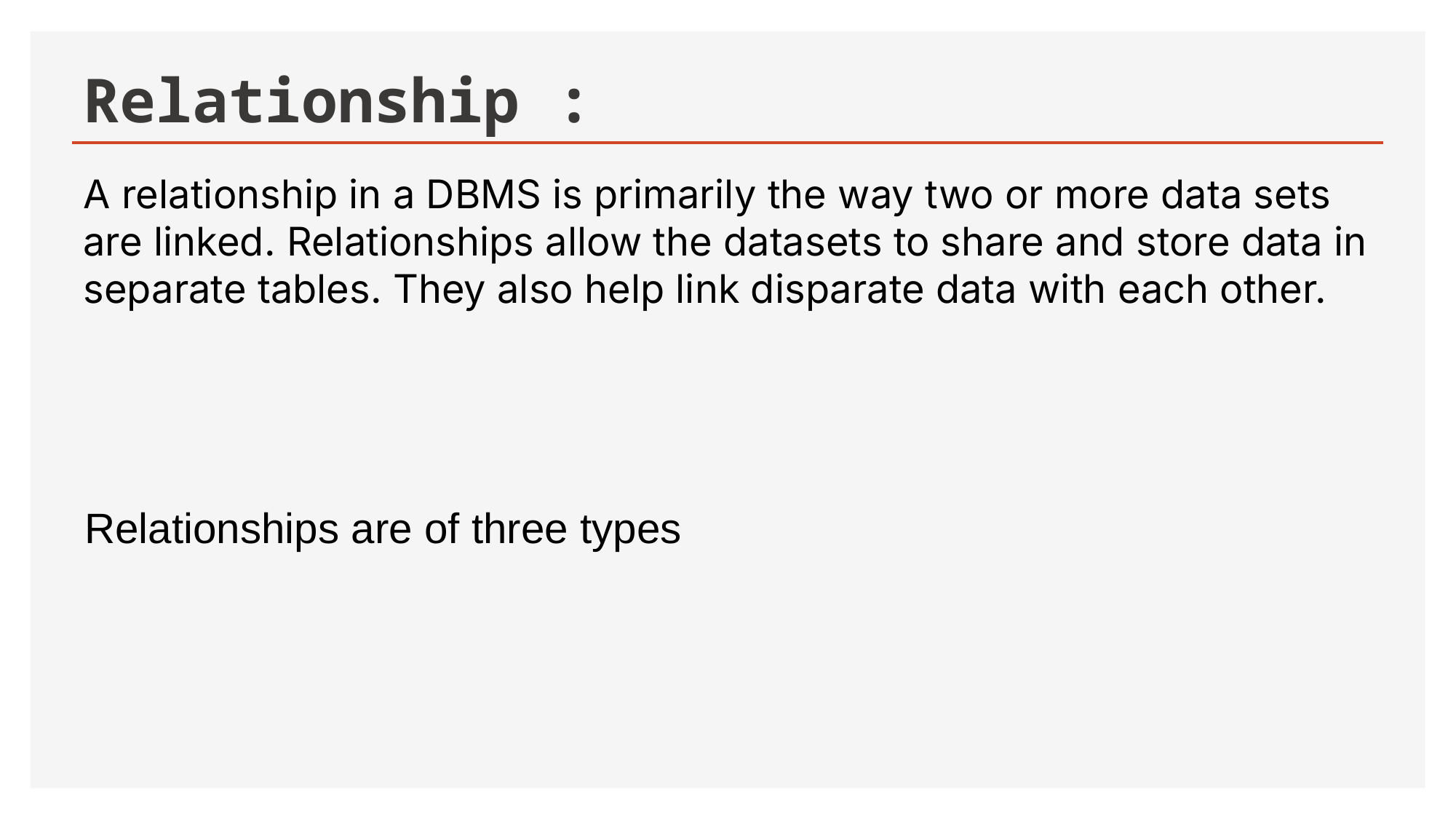

# Relationship :
A relationship in a DBMS is primarily the way two or more data sets are linked. Relationships allow the datasets to share and store data in separate tables. They also help link disparate data with each other.
Relationships are of three types